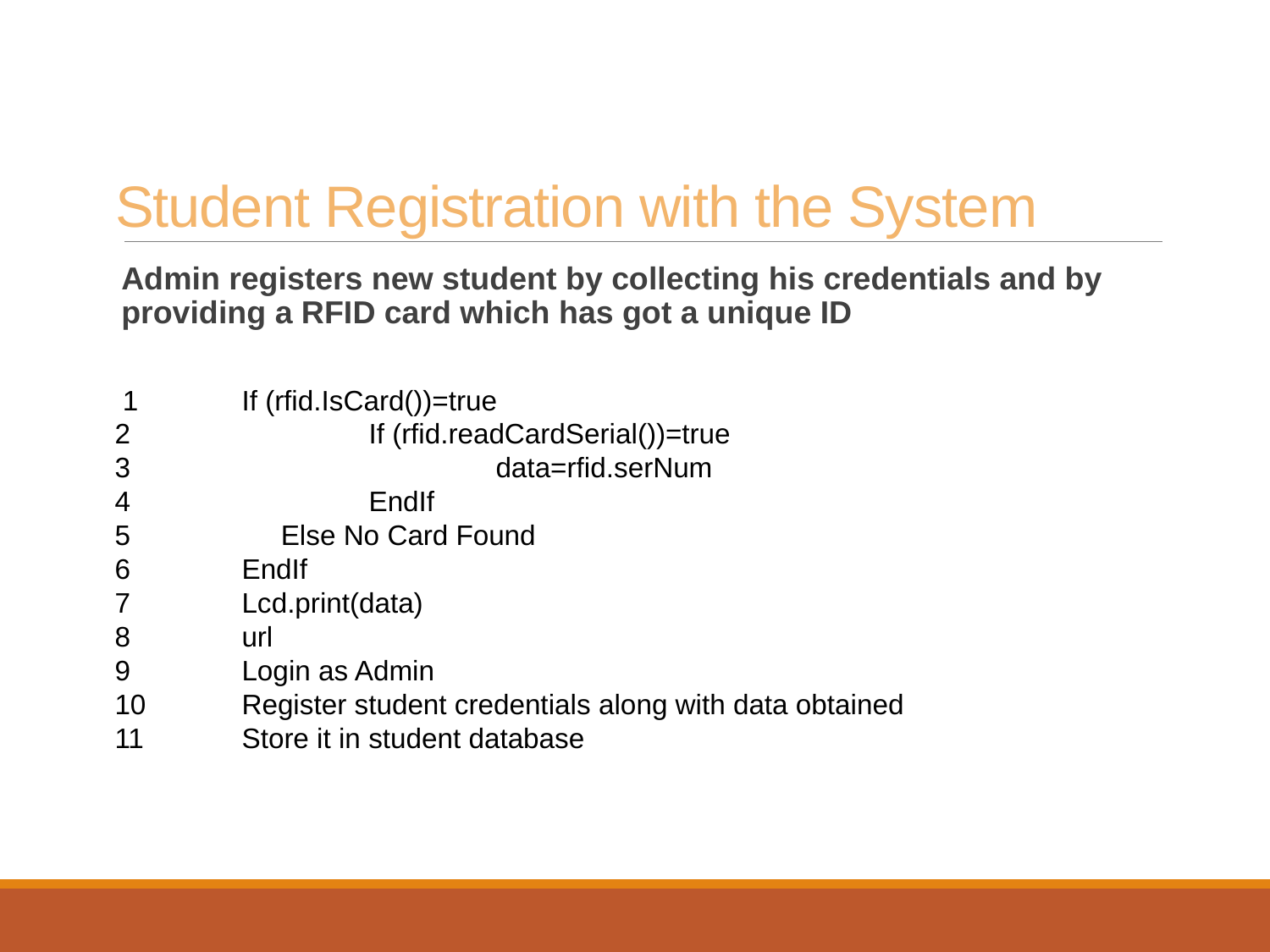

# Student Registration with the System
Admin registers new student by collecting his credentials and by providing a RFID card which has got a unique ID
 1 	If (rfid.IsCard())=true
2		If (rfid.readCardSerial())=true
3			data=rfid.serNum
4		EndIf
5	     Else No Card Found
6	EndIf
7	Lcd.print(data)
8	url
9	Login as Admin
10	Register student credentials along with data obtained
11	Store it in student database